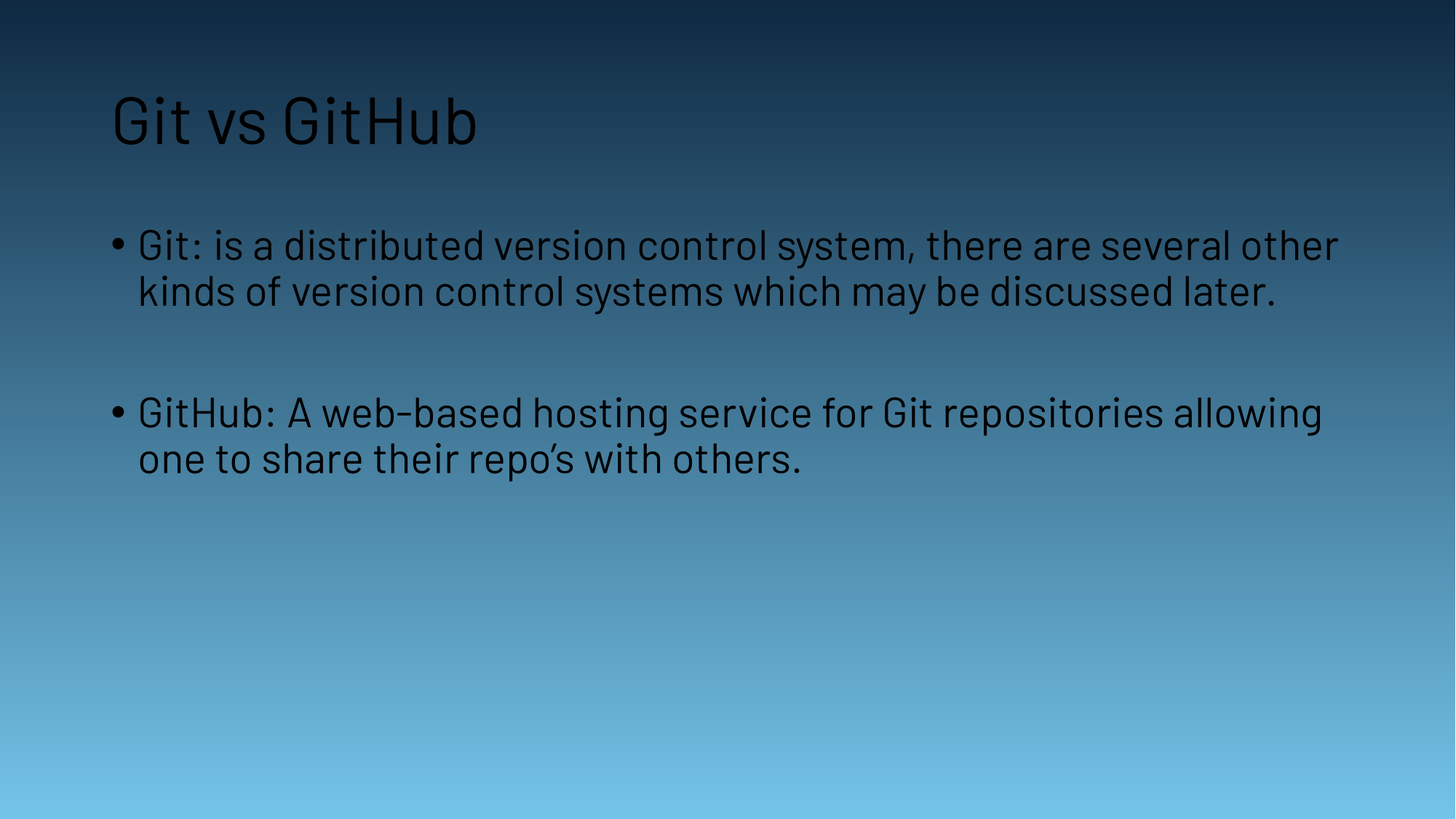

# Git vs GitHub
Git: is a distributed version control system, there are several other kinds of version control systems which may be discussed later.

GitHub: A web-based hosting service for Git repositories allowing one to share their repo’s with others.